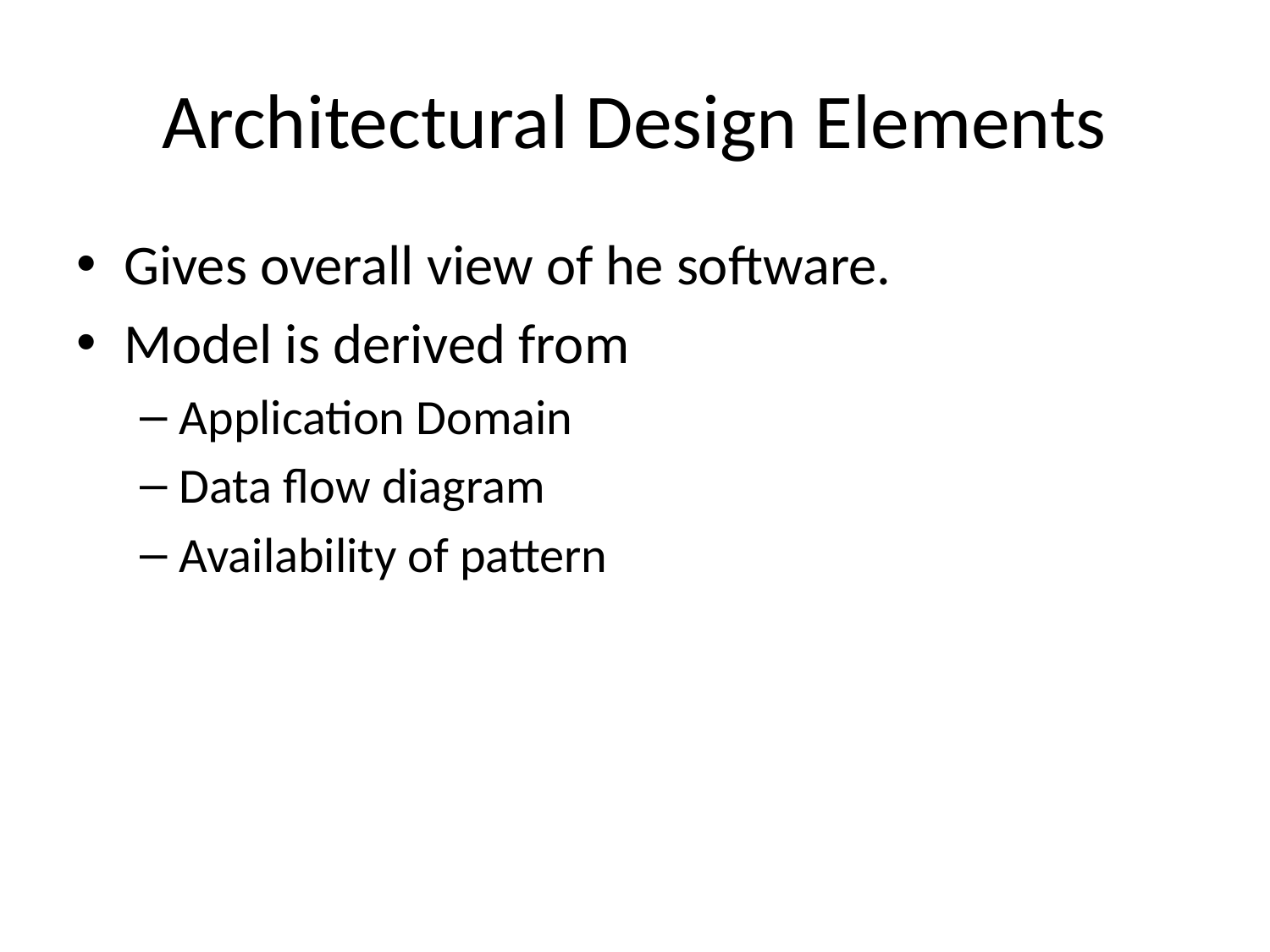

# Architectural Design Elements
Gives overall view of he software.
Model is derived from
Application Domain
Data flow diagram
Availability of pattern